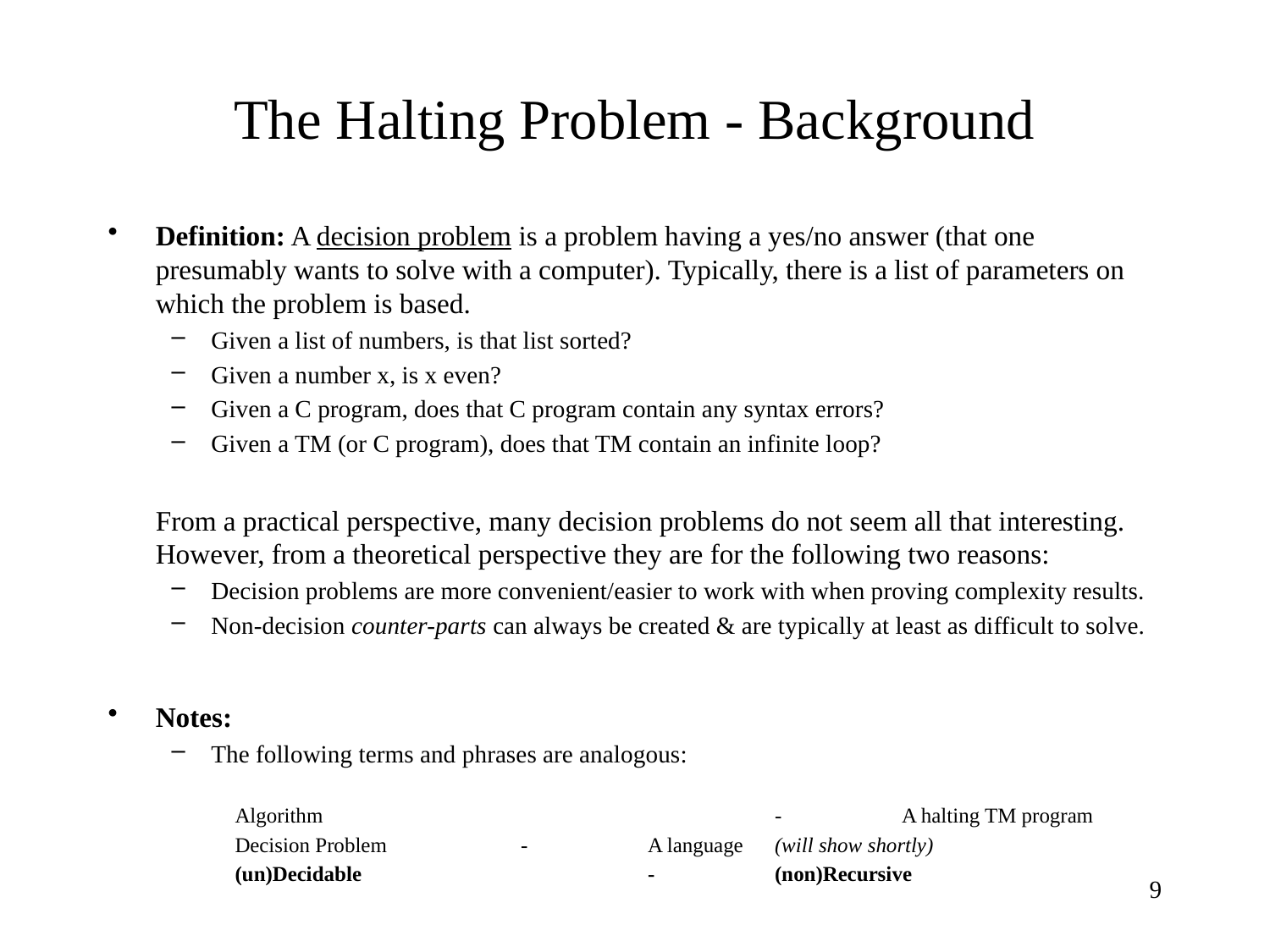

# The Halting Problem - Background
Definition: A decision problem is a problem having a yes/no answer (that one presumably wants to solve with a computer). Typically, there is a list of parameters on which the problem is based.
Given a list of numbers, is that list sorted?
Given a number x, is x even?
Given a C program, does that C program contain any syntax errors?
Given a TM (or C program), does that TM contain an infinite loop?

	From a practical perspective, many decision problems do not seem all that interesting.  However, from a theoretical perspective they are for the following two reasons:
Decision problems are more convenient/easier to work with when proving complexity results.
Non-decision counter-parts can always be created & are typically at least as difficult to solve.

Notes:
The following terms and phrases are analogous:

Algorithm				-	A halting TM program
Decision Problem		-	A language	(will show shortly)
(un)Decidable			-	(non)Recursive
9